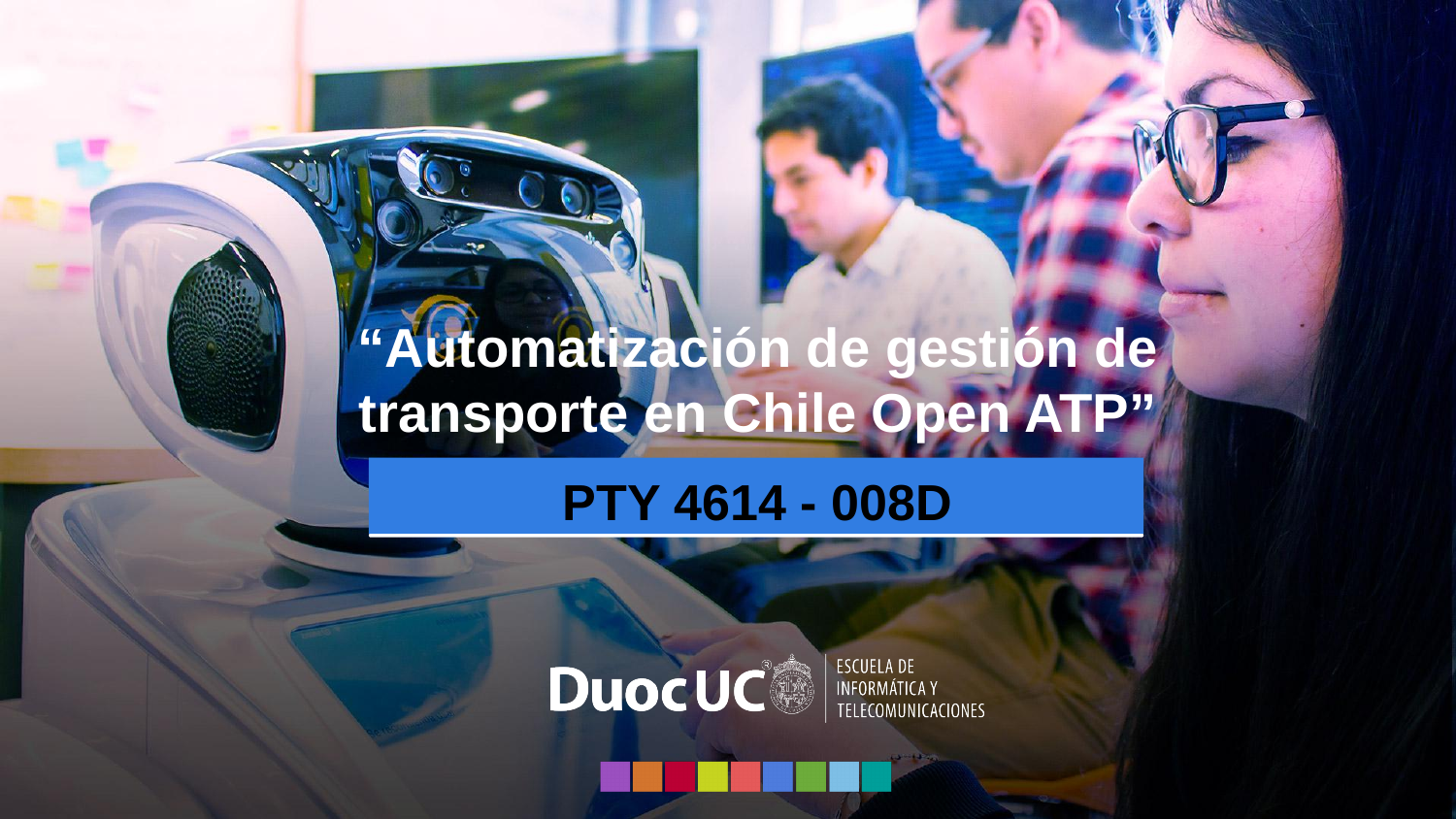

“Automatización de gestión de transporte en Chile Open ATP”
PTY 4614 - 008D